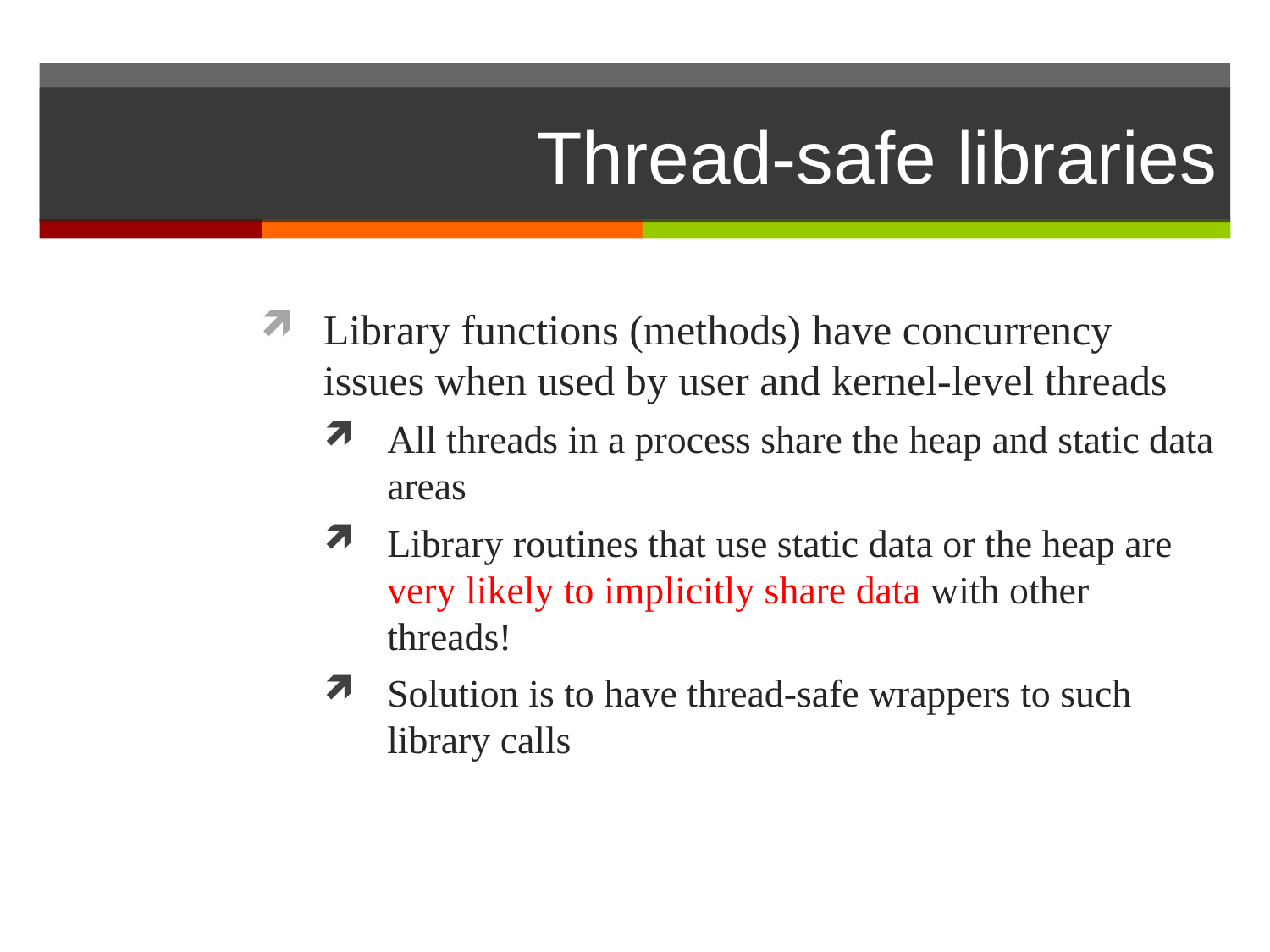

# Thread-safe libraries
Library functions (methods) have concurrency issues when used by user and kernel-level threads
All threads in a process share the heap and static data areas
Library routines that use static data or the heap are very likely to implicitly share data with other threads!
Solution is to have thread-safe wrappers to such library calls